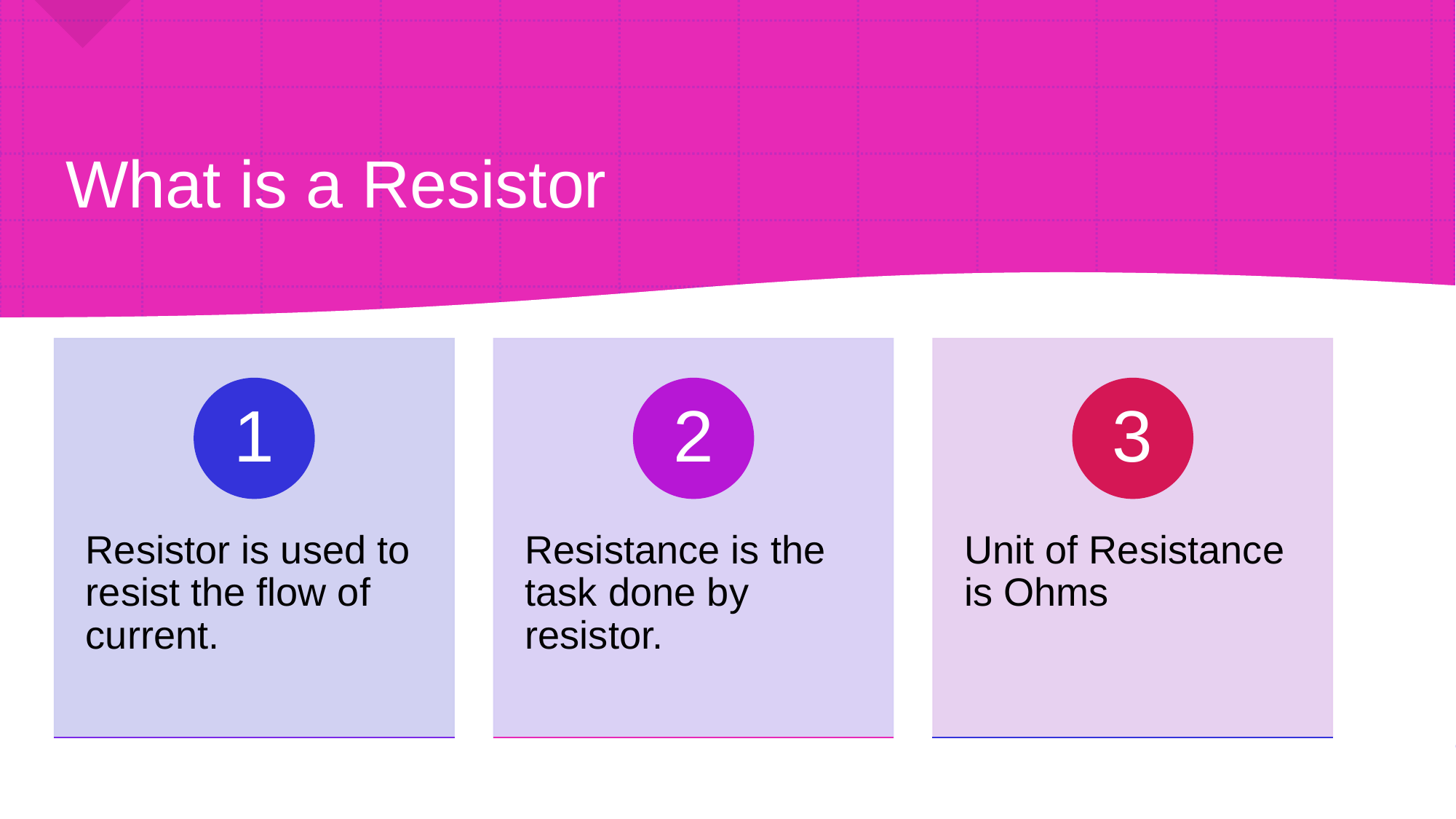

# What is a Resistor

Resistor is used to resist the flow of current.
1
Resistance is the task done by resistor.
2
Unit of Resistance is Ohms
3